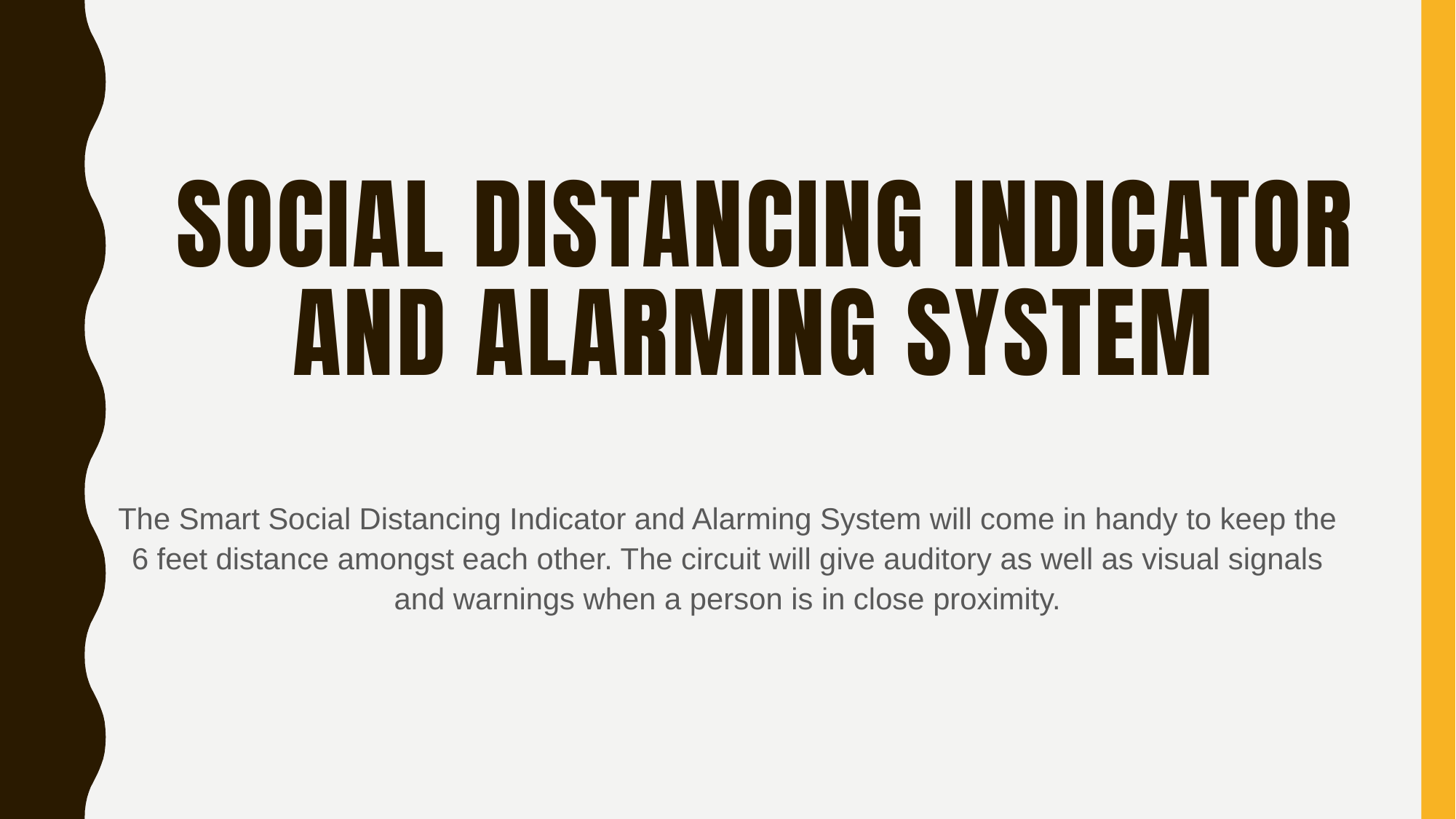

# SOCIAL DISTANCING INDICATOR AND ALARMING SYSTEM
The Smart Social Distancing Indicator and Alarming System will come in handy to keep the 6 feet distance amongst each other. The circuit will give auditory as well as visual signals and warnings when a person is in close proximity.